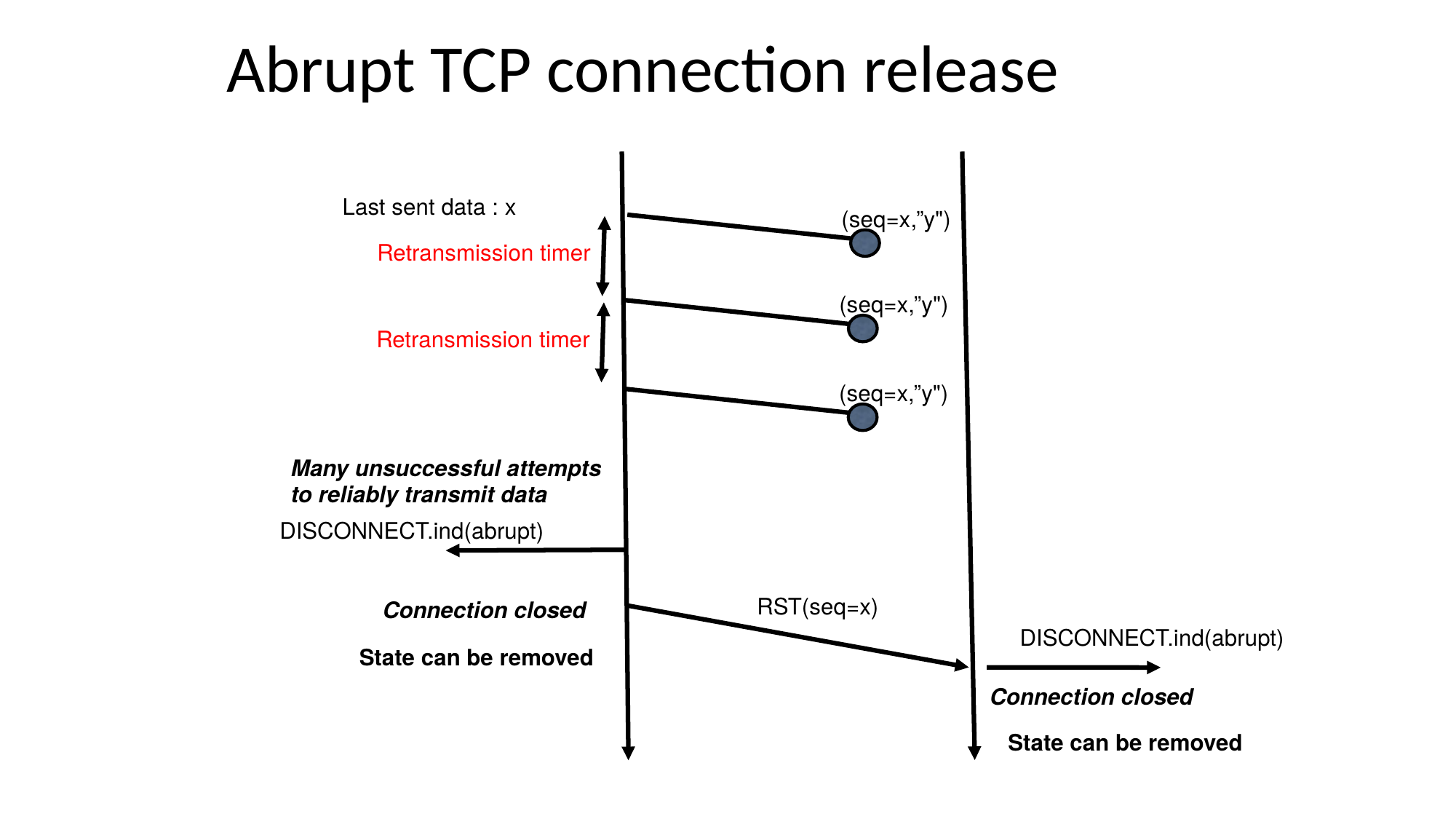

# Abrupt TCP connection release

Last sent data : x
(seq=x,”y")

Retransmission timer
(seq=x,”y")

Retransmission timer
(seq=x,”y")

Many unsuccessful attempts
to reliably transmit data
DISCONNECT.ind(abrupt)

RST(seq=x)

DISCONNECT.ind(abrupt)

Connection closed
State can be removed
Connection closed
State can be removed